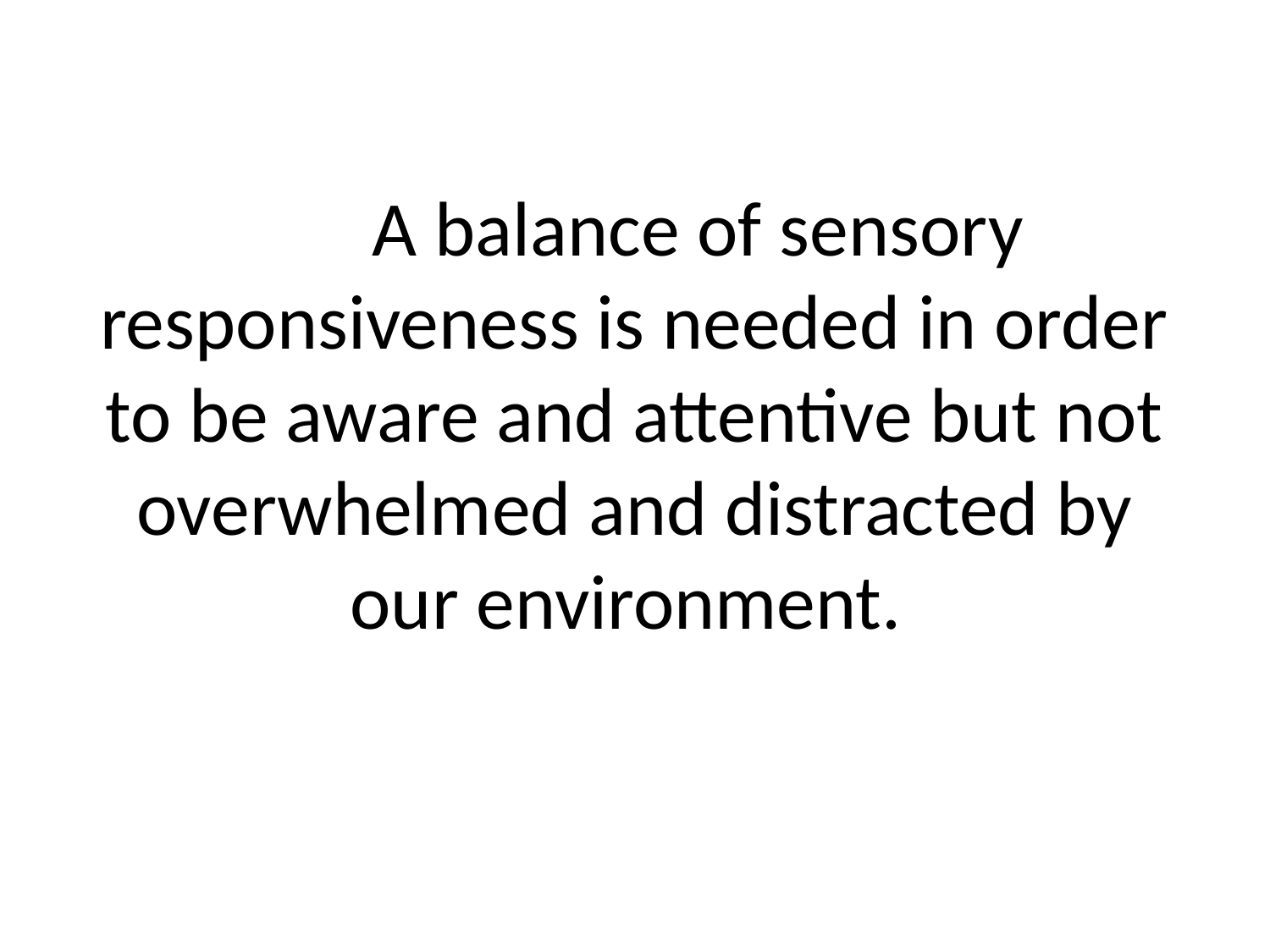

# A balance of sensory responsiveness is needed in order to be aware and attentive but not overwhelmed and distracted by our environment.